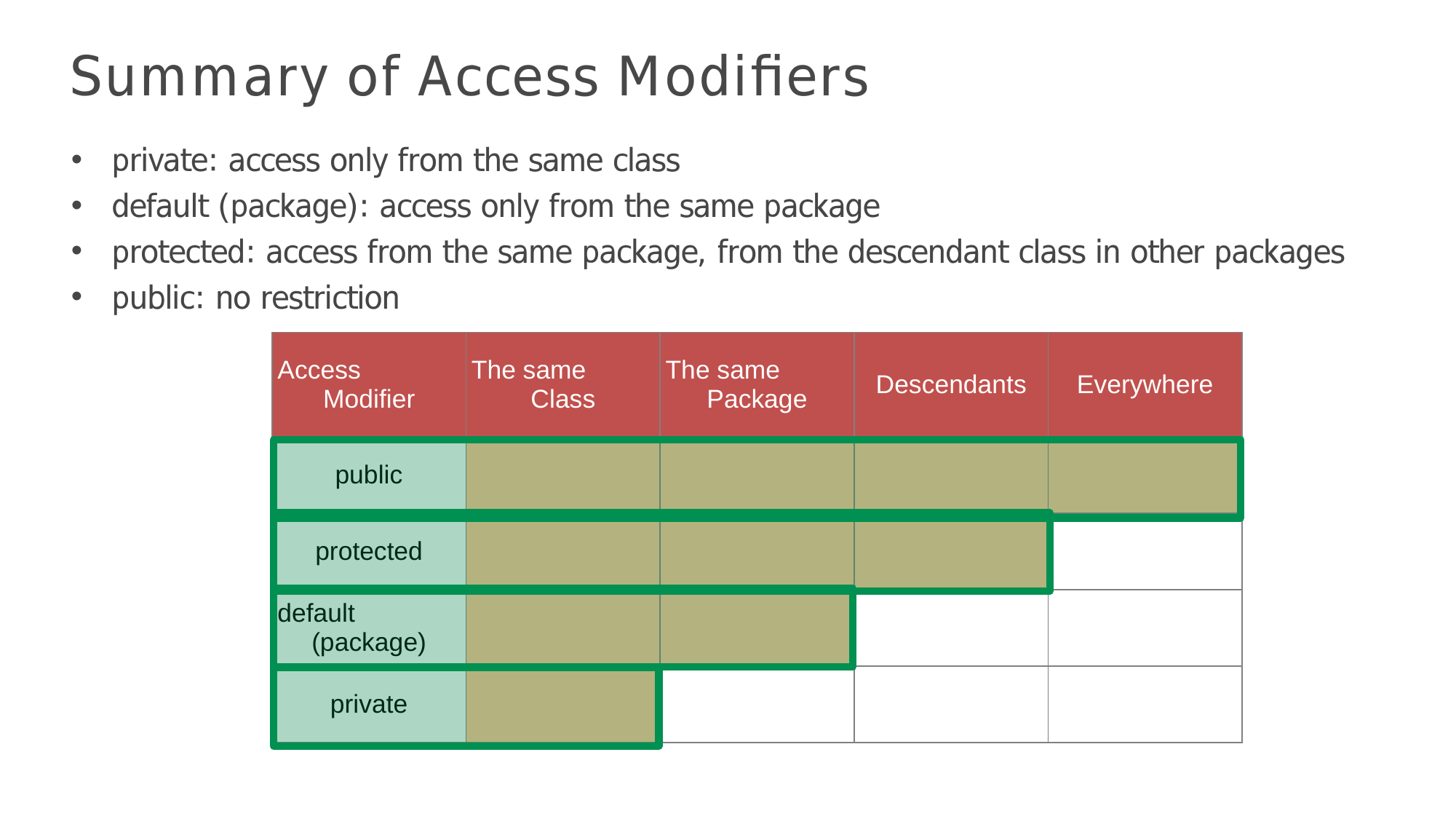

# Summary of Access Modifiers
private: access only from the same class
default (package): access only from the same package
protected: access from the same package, from the descendant class in other packages
public: no restriction
| Access Modifier | The same Class | The same Package | Descendants | Everywhere |
| --- | --- | --- | --- | --- |
| public |  |  |  |  |
| protected |  |  |  |  |
| default (package) |  |  |  |  |
| private |  |  |  |  |

18